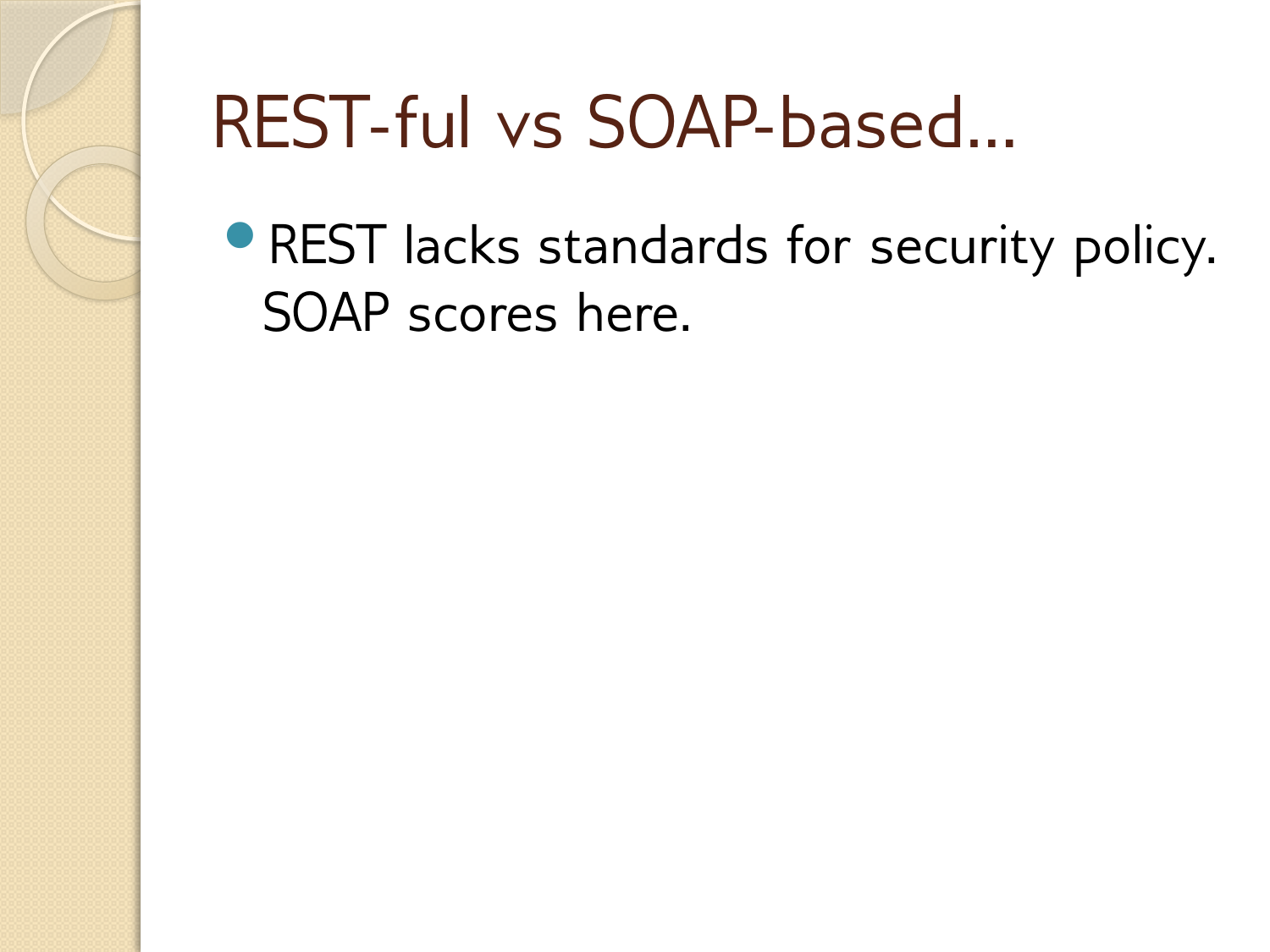

# REST-ful vs SOAP-based…
REST lacks standards for security policy. SOAP scores here.